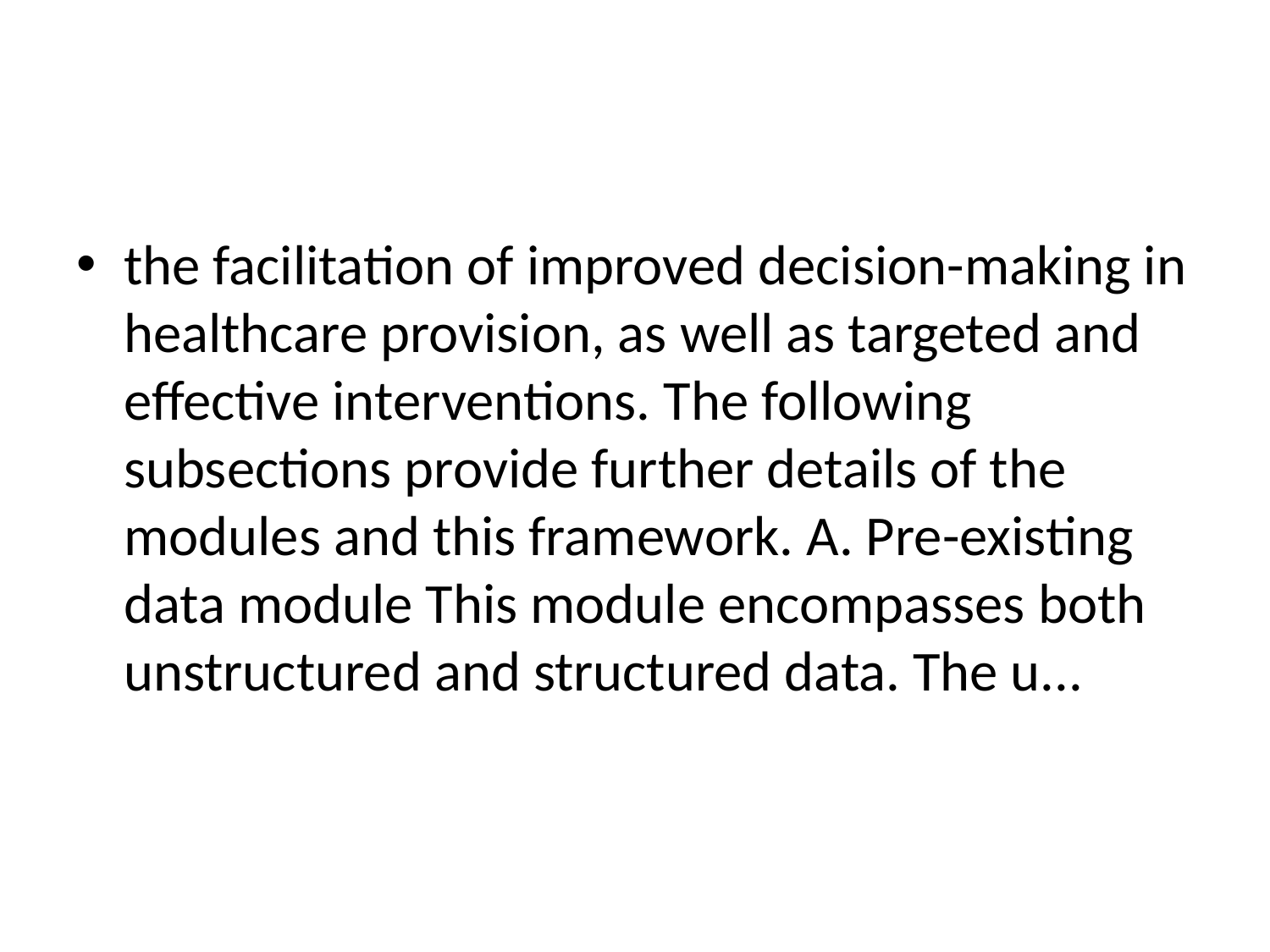

#
the facilitation of improved decision-making in healthcare provision, as well as targeted and effective interventions. The following subsections provide further details of the modules and this framework. A. Pre-existing data module This module encompasses both unstructured and structured data. The u...